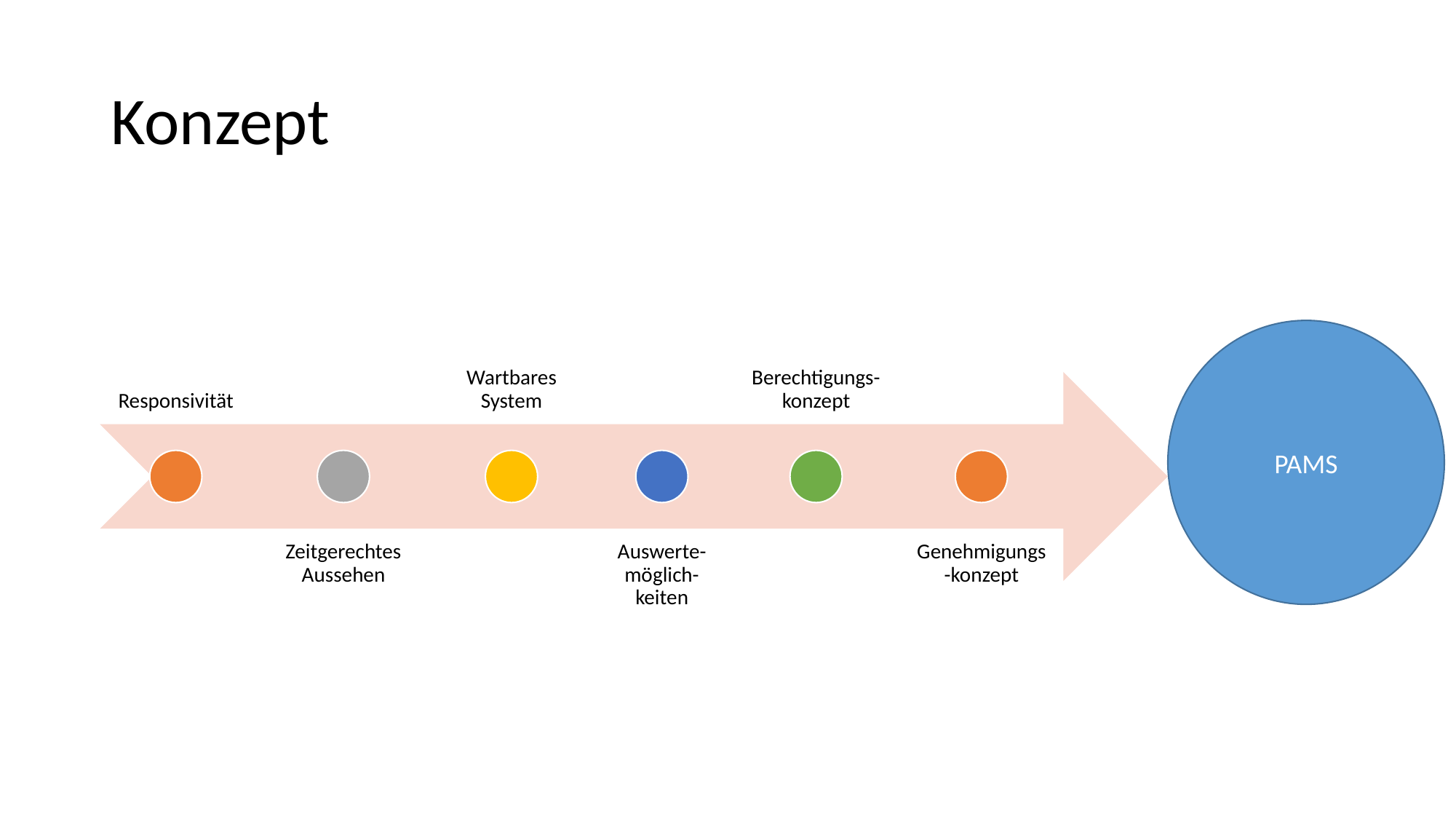

# Konzept
Responsivität
Zeitgerechtes Aussehen
Wartbares System
Auswerte-möglich-keiten
Berechtigungs-konzept
Genehmigungs-konzept
PAMS